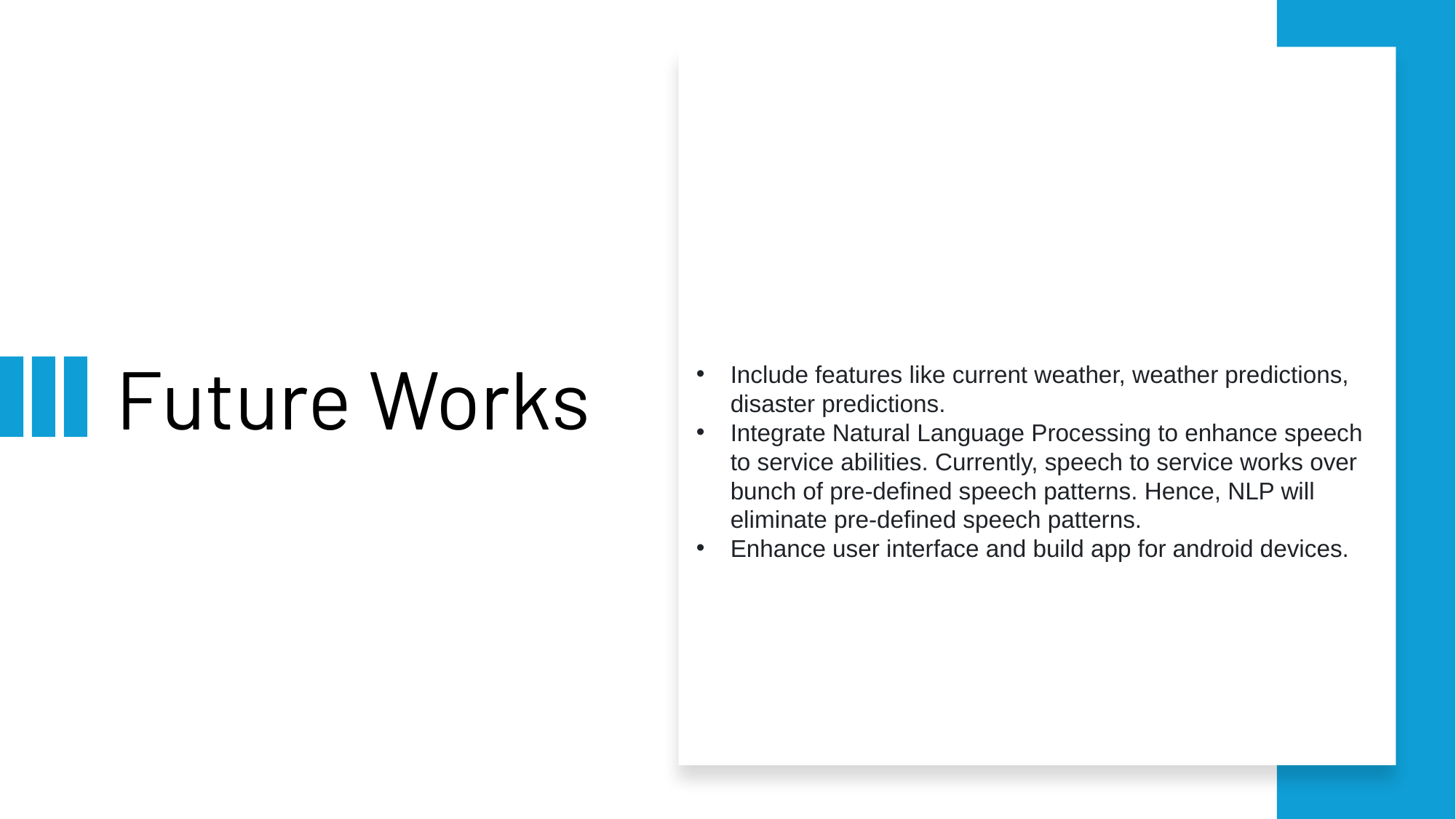

# Future Works
Include features like current weather, weather predictions, disaster predictions.
Integrate Natural Language Processing to enhance speech to service abilities. Currently, speech to service works over bunch of pre-defined speech patterns. Hence, NLP will eliminate pre-defined speech patterns.
Enhance user interface and build app for android devices.